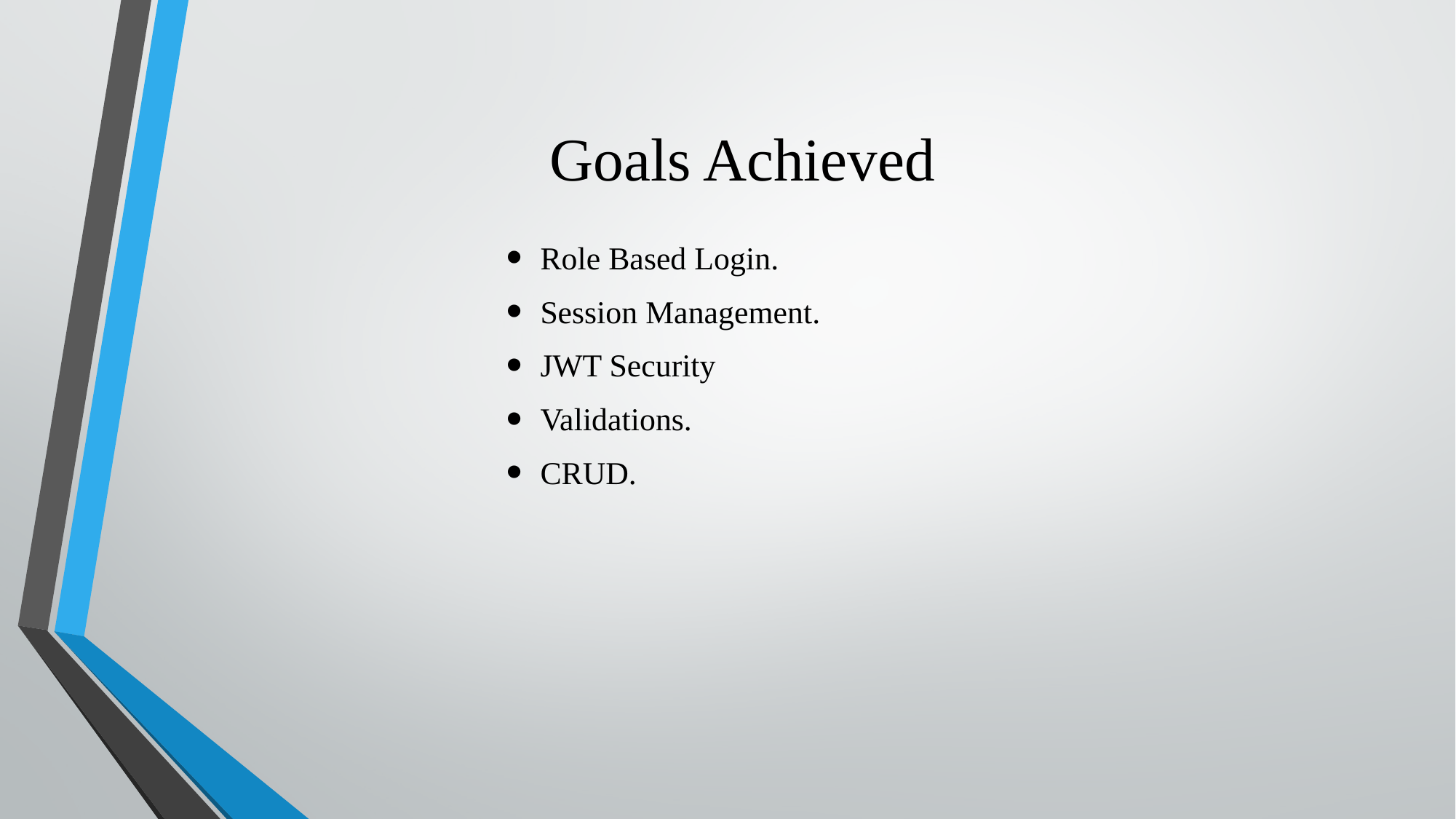

# Goals Achieved
Role Based Login.
Session Management.
JWT Security
Validations.
CRUD.